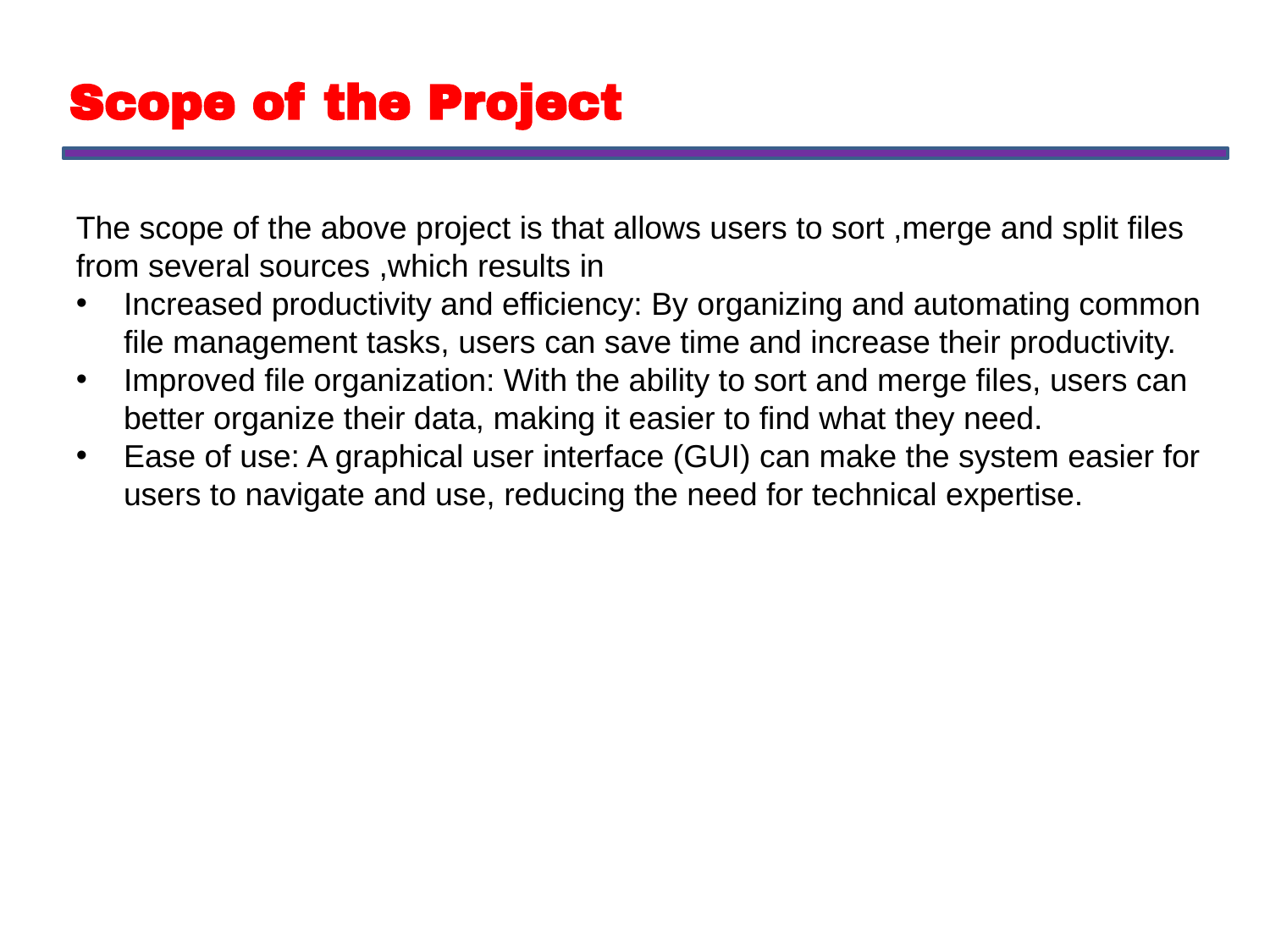

Scope of the Project

The scope of the above project is that allows users to sort ,merge and split files from several sources ,which results in
Increased productivity and efficiency: By organizing and automating common file management tasks, users can save time and increase their productivity.
Improved file organization: With the ability to sort and merge files, users can better organize their data, making it easier to find what they need.
Ease of use: A graphical user interface (GUI) can make the system easier for users to navigate and use, reducing the need for technical expertise.